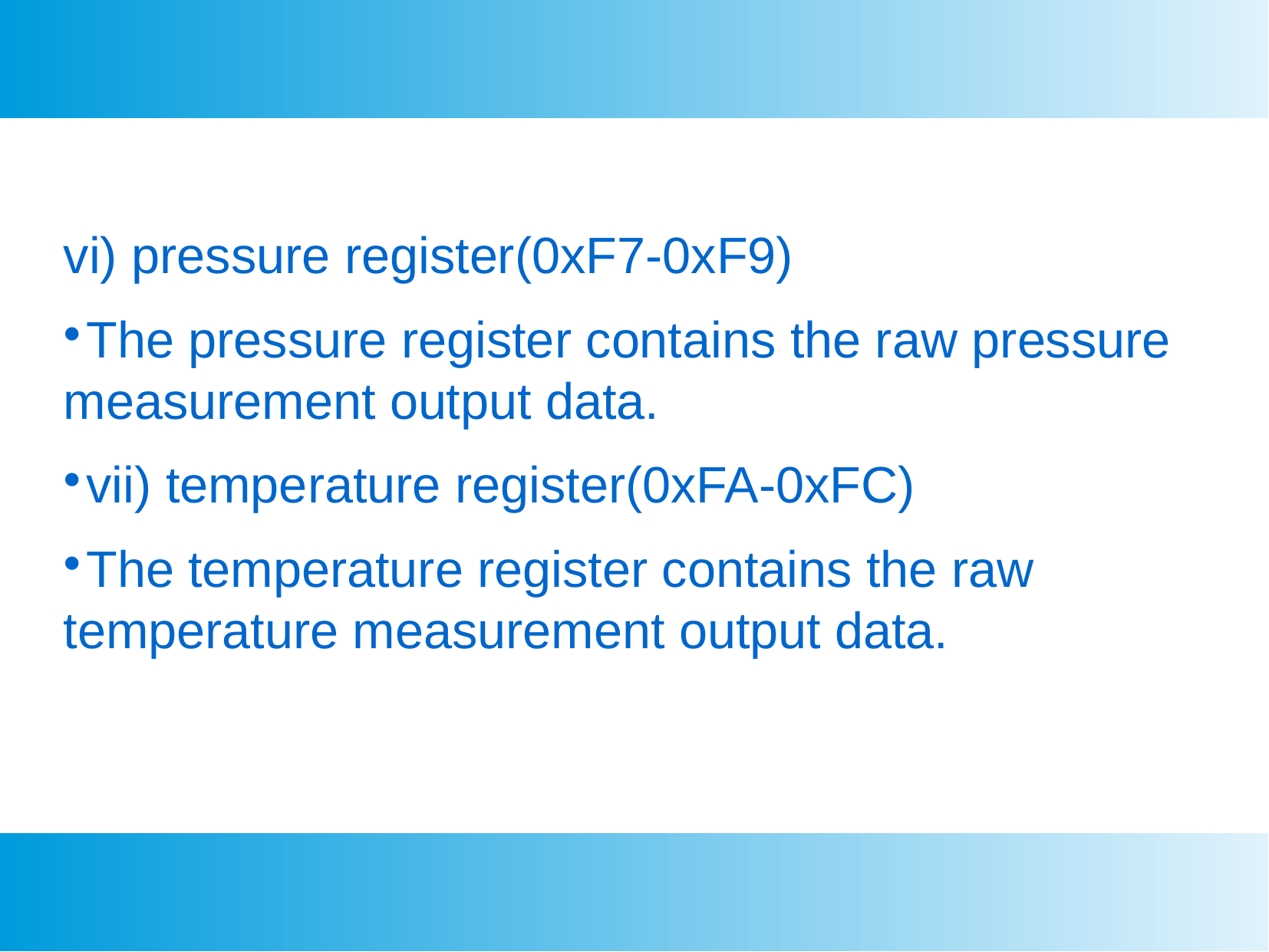

vi) pressure register(0xF7-0xF9)
The pressure register contains the raw pressure measurement output data.
vii) temperature register(0xFA-0xFC)
The temperature register contains the raw temperature measurement output data.